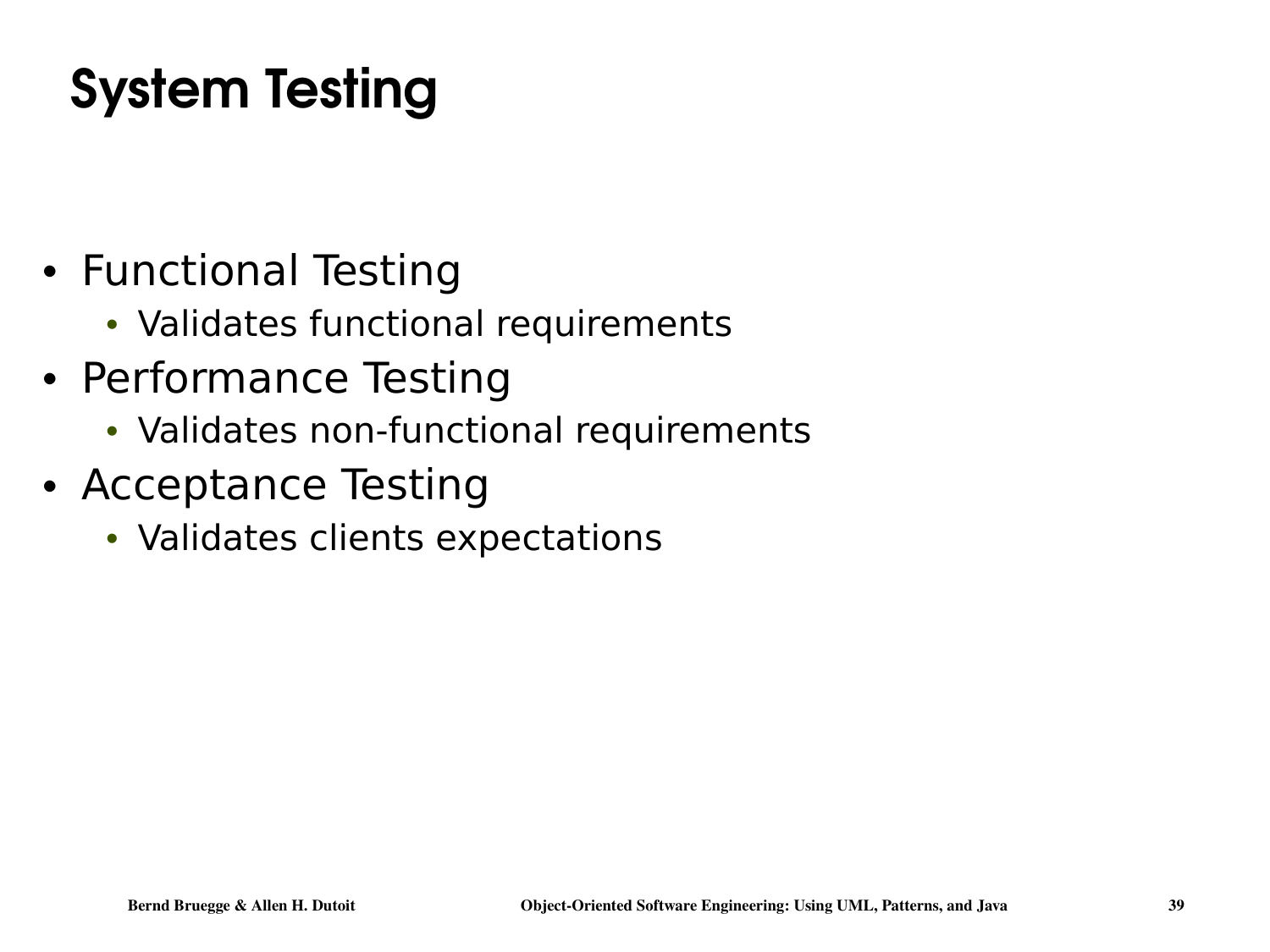

# System Testing

Functional Testing
Validates functional requirements
Performance Testing
Validates non-functional requirements
Acceptance Testing
Validates clients expectations